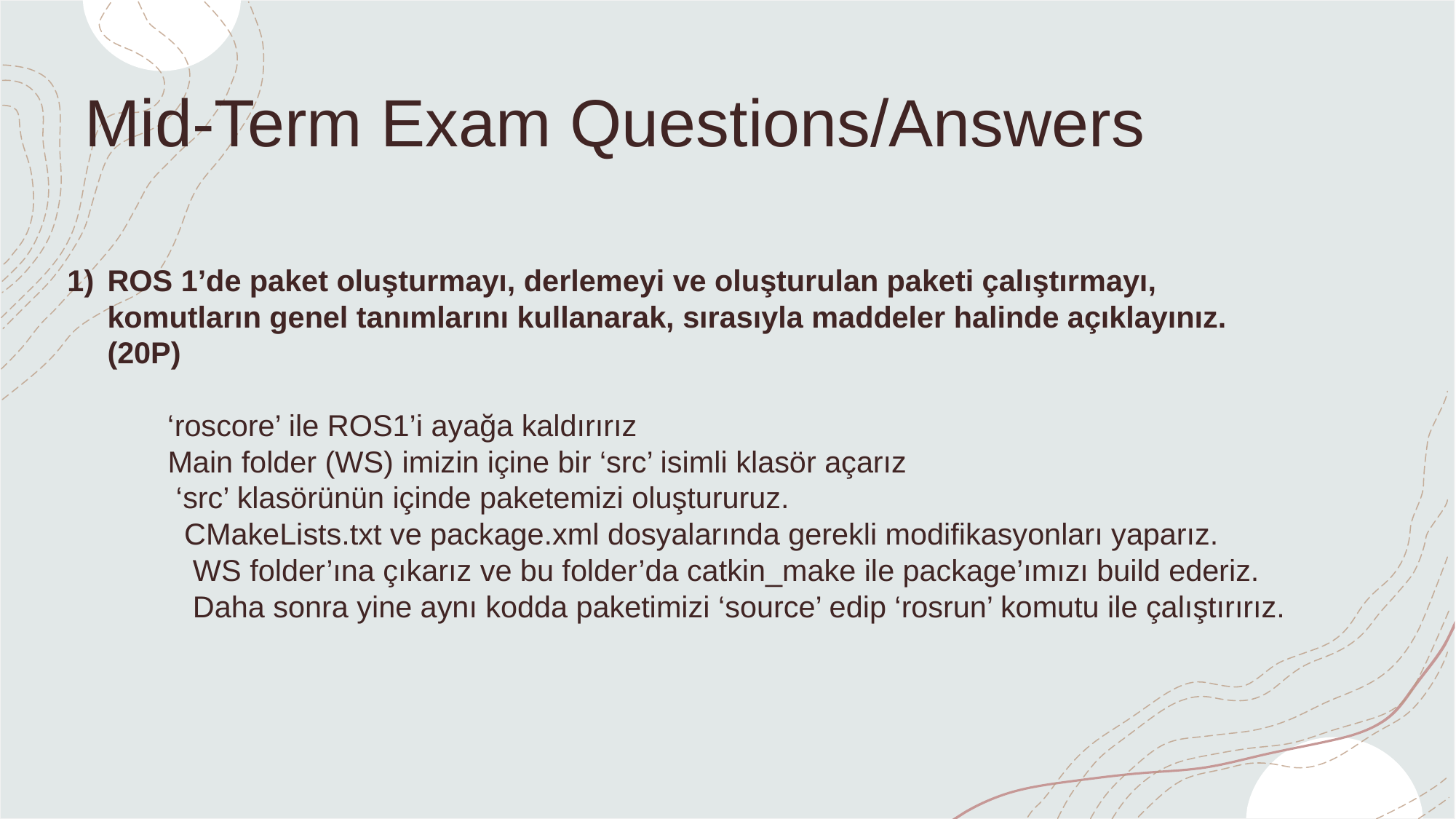

# Mid-Term Exam Questions/Answers
ROS 1’de paket oluşturmayı, derlemeyi ve oluşturulan paketi çalıştırmayı, komutların genel tanımlarını kullanarak, sırasıyla maddeler halinde açıklayınız. (20P)

            ‘roscore’ ile ROS1’i ayağa kaldırırız
            Main folder (WS) imizin içine bir ‘src’ isimli klasör açarız
             ‘src’ klasörünün içinde paketemizi oluştururuz.
              CMakeLists.txt ve package.xml dosyalarında gerekli modifikasyonları yaparız.
               WS folder’ına çıkarız ve bu folder’da catkin_make ile package’ımızı build ederiz.
               Daha sonra yine aynı kodda paketimizi ‘source’ edip ‘rosrun’ komutu ile çalıştırırız.